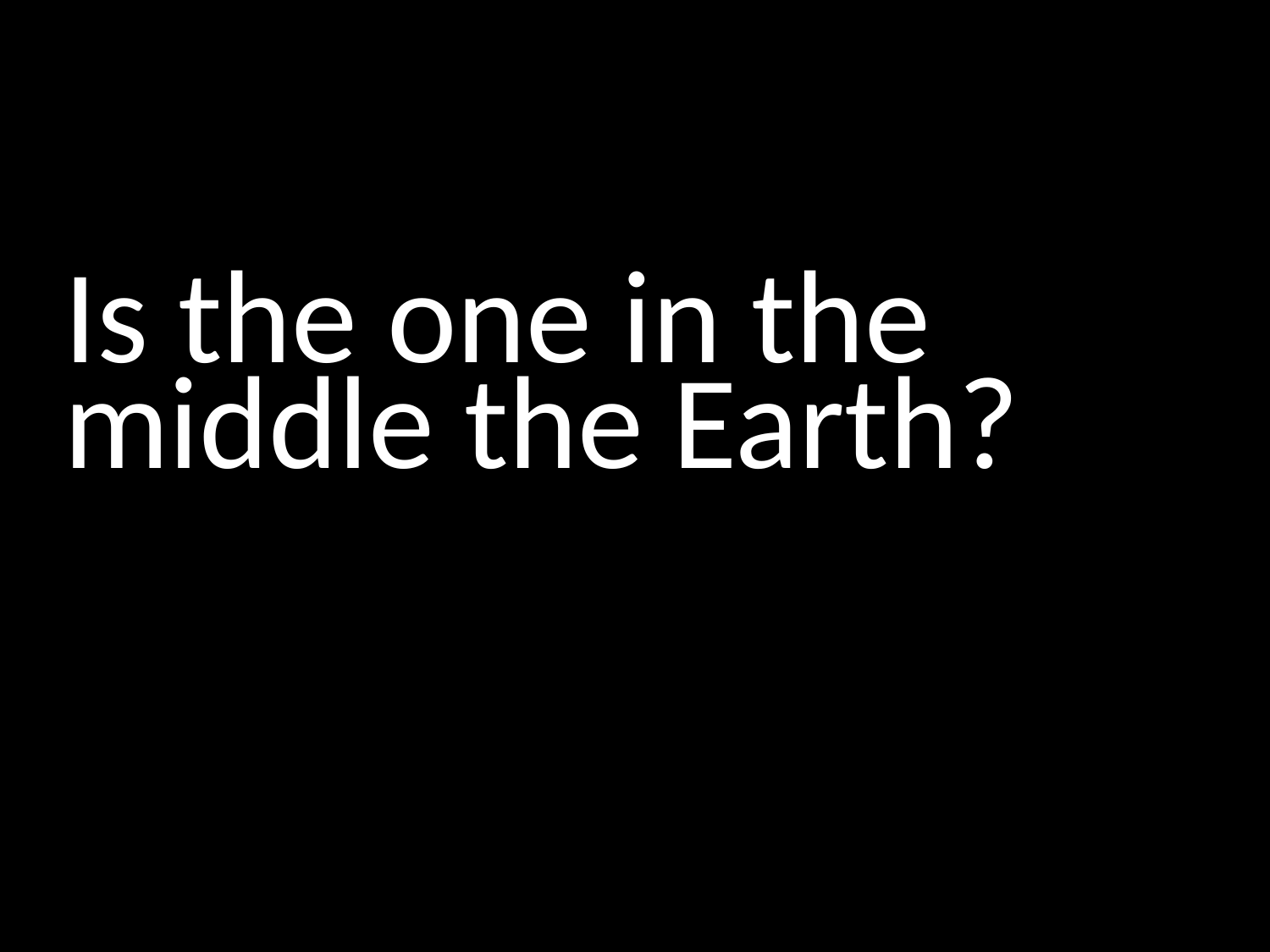

#
Is the one in the middle the Earth?